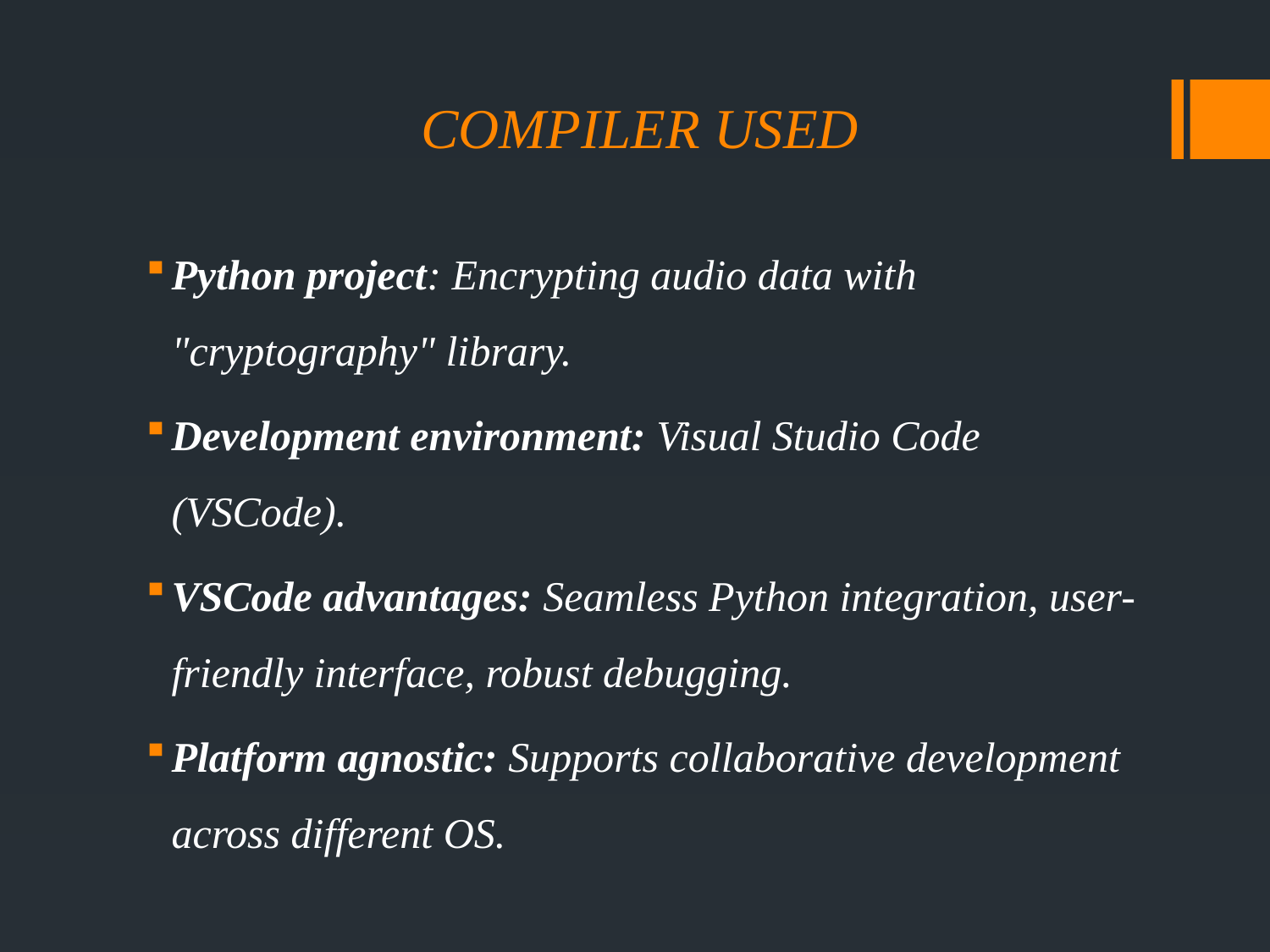

# COMPILER USED
Python project: Encrypting audio data with "cryptography" library.
Development environment: Visual Studio Code (VSCode).
VSCode advantages: Seamless Python integration, user-friendly interface, robust debugging.
Platform agnostic: Supports collaborative development across different OS.